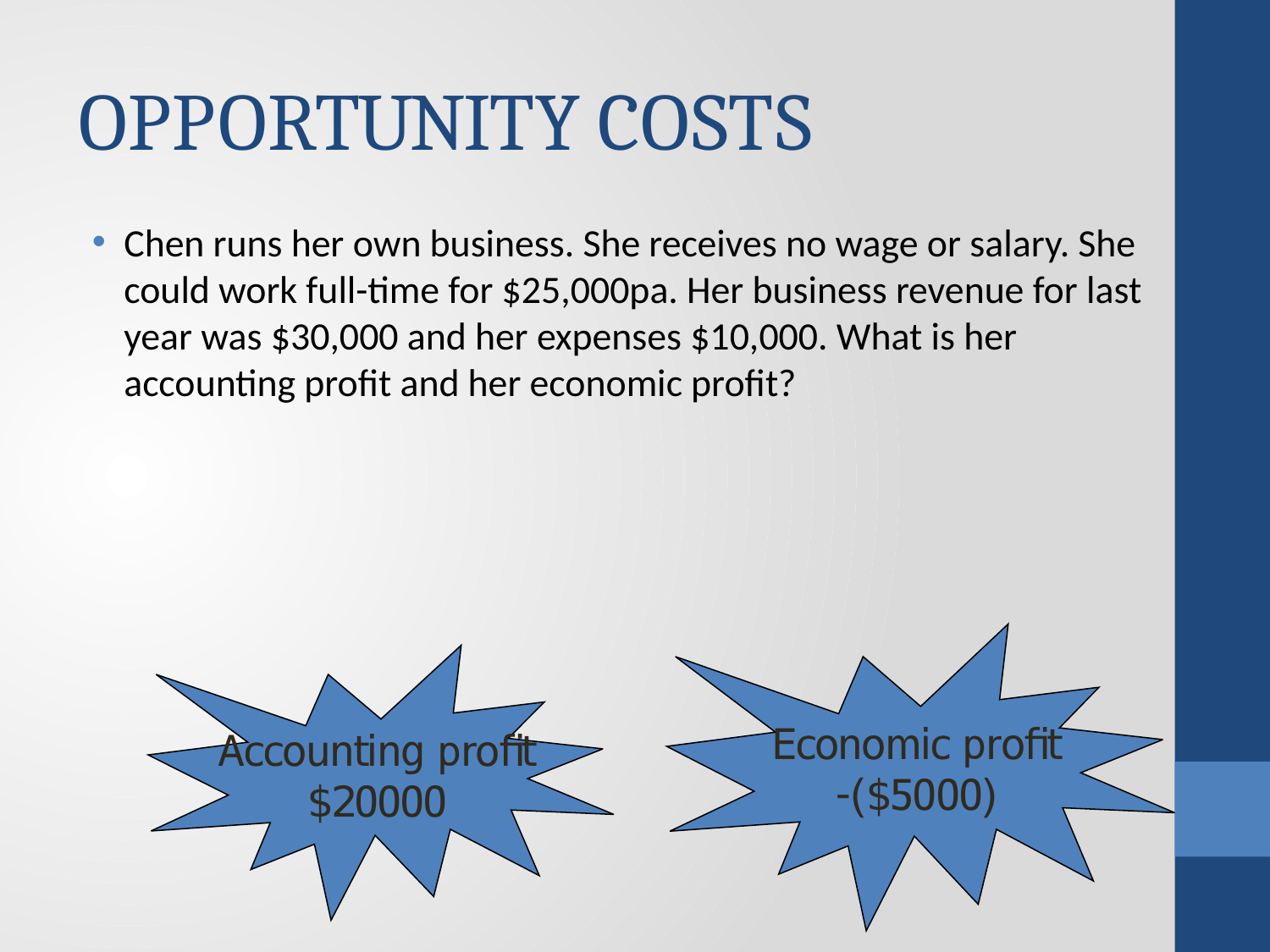

# OPPORTUNITY COSTS
Chen runs her own business. She receives no wage or salary. She could work full-time for $25,000pa. Her business revenue for last year was $30,000 and her expenses $10,000. What is her accounting profit and her economic profit?
Economic profit
-($5000)
Accounting profit
$20000